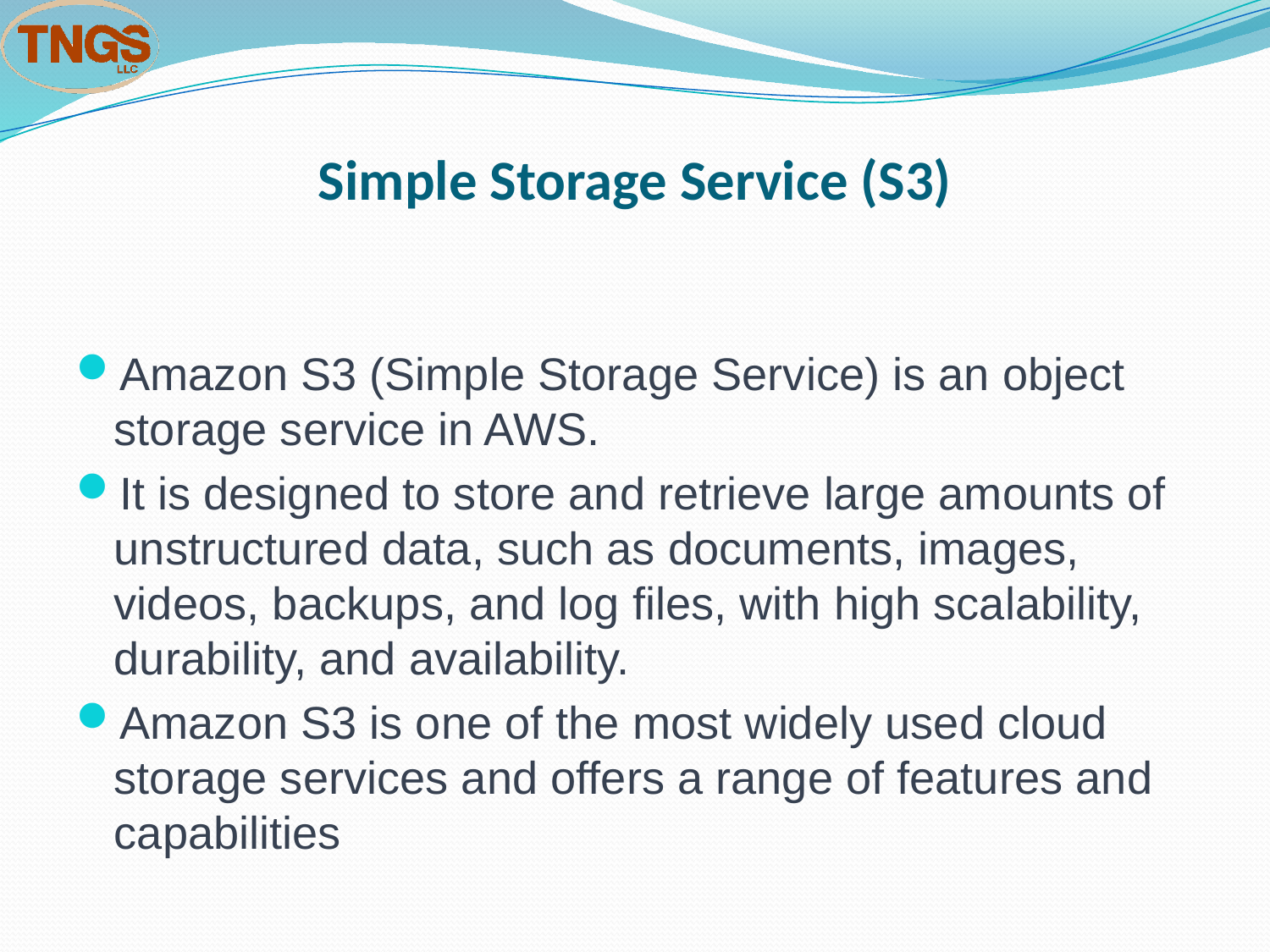

# Simple Storage Service (S3)
Amazon S3 (Simple Storage Service) is an object storage service in AWS.
It is designed to store and retrieve large amounts of unstructured data, such as documents, images, videos, backups, and log files, with high scalability, durability, and availability.
Amazon S3 is one of the most widely used cloud storage services and offers a range of features and capabilities